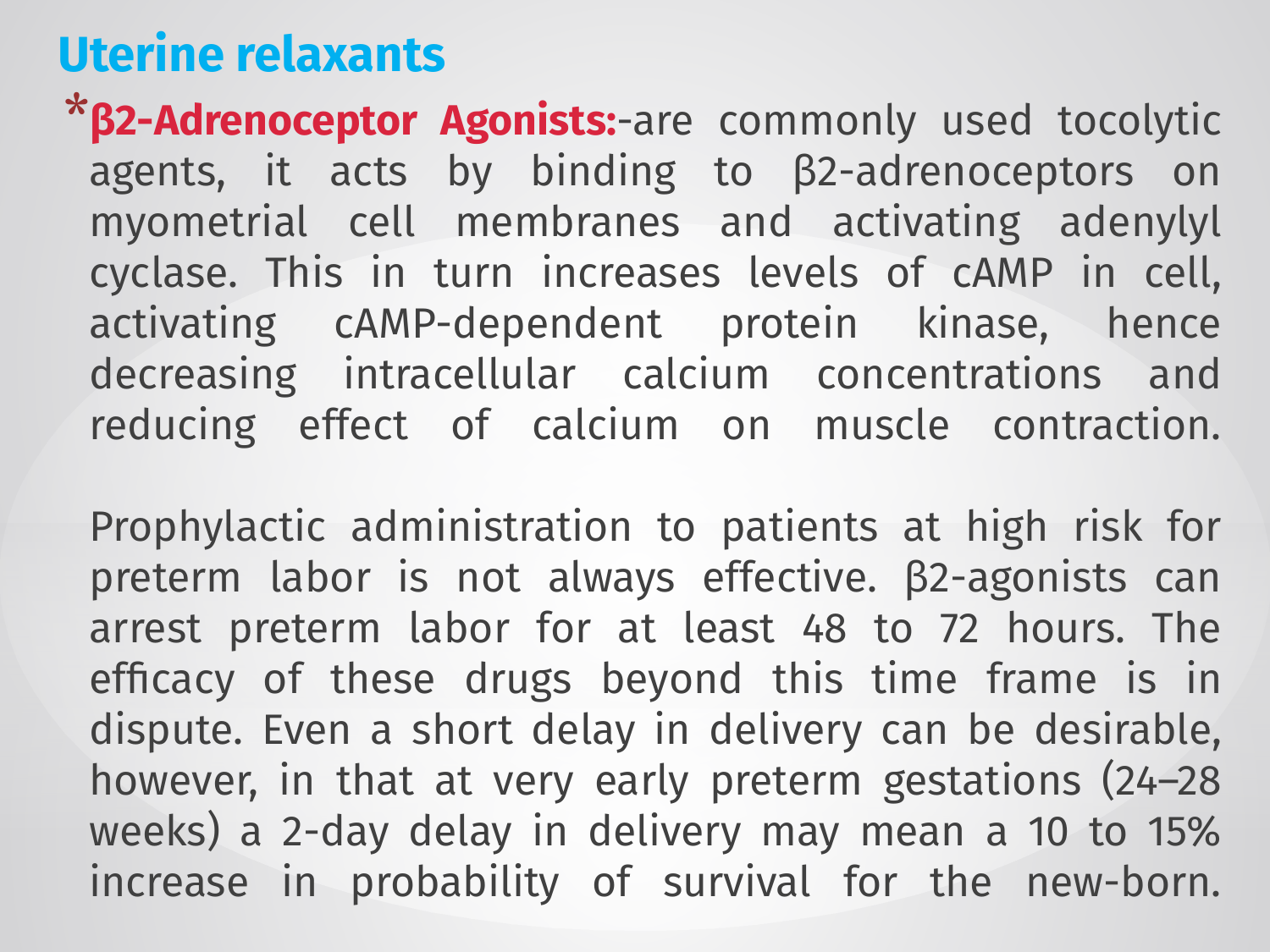

# Uterine relaxants
β2-Adrenoceptor Agonists:-are commonly used tocolytic agents, it acts by binding to β2-adrenoceptors on myometrial cell membranes and activating adenylyl cyclase. This in turn increases levels of cAMP in cell, activating cAMP-dependent protein kinase, hence decreasing intracellular calcium concentrations and reducing effect of calcium on muscle contraction.
Prophylactic administration to patients at high risk for preterm labor is not always effective. β2-agonists can arrest preterm labor for at least 48 to 72 hours. The efficacy of these drugs beyond this time frame is in dispute. Even a short delay in delivery can be desirable, however, in that at very early preterm gestations (24–28 weeks) a 2-day delay in delivery may mean a 10 to 15% increase in probability of survival for the new-born.